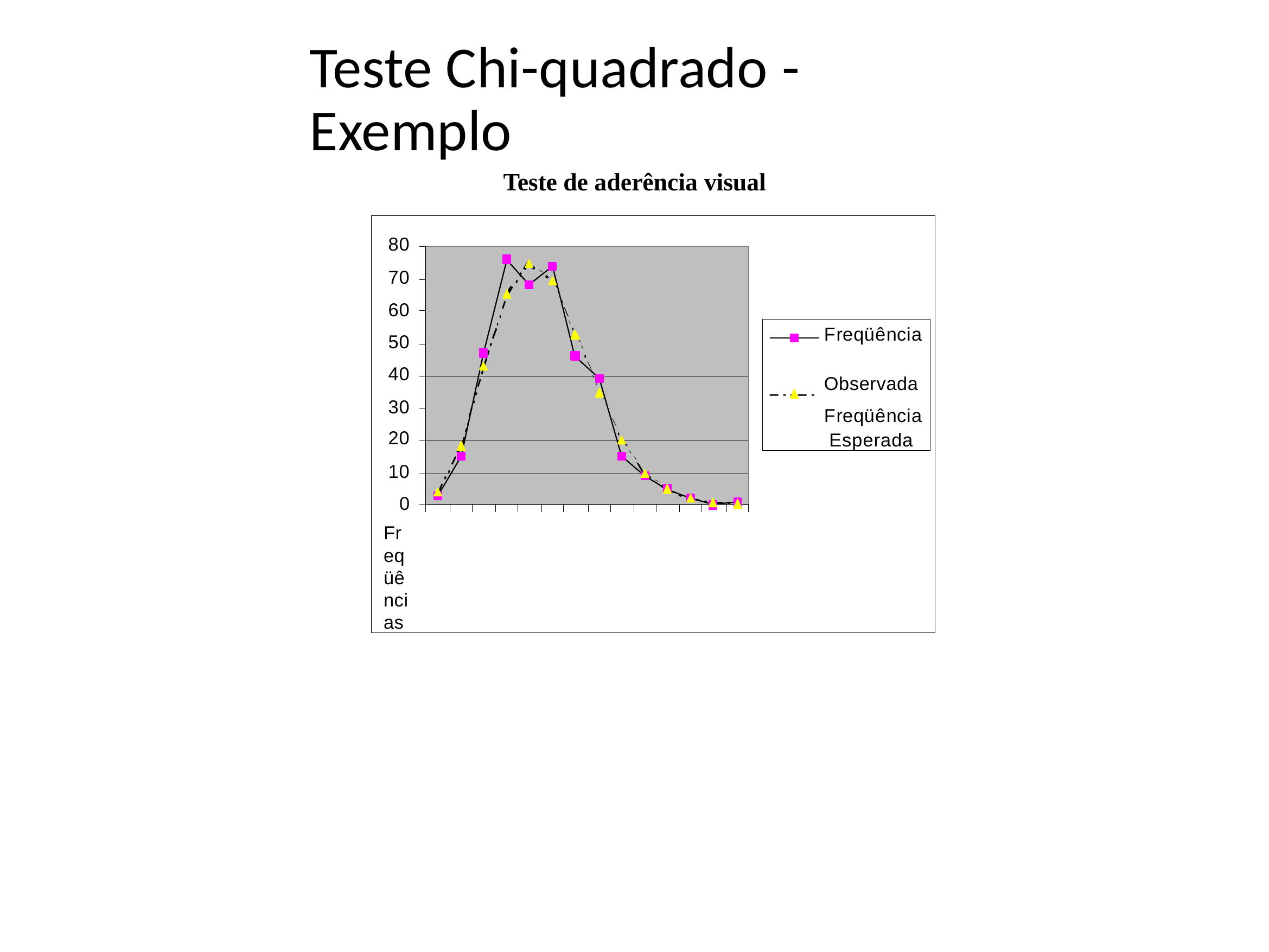

# Teste Chi-quadrado - Exemplo
Teste de aderência visual
80
70
60
50
40
30
20
10
0
Freqüências

Freqüência  Observada
Freqüência  Esperada